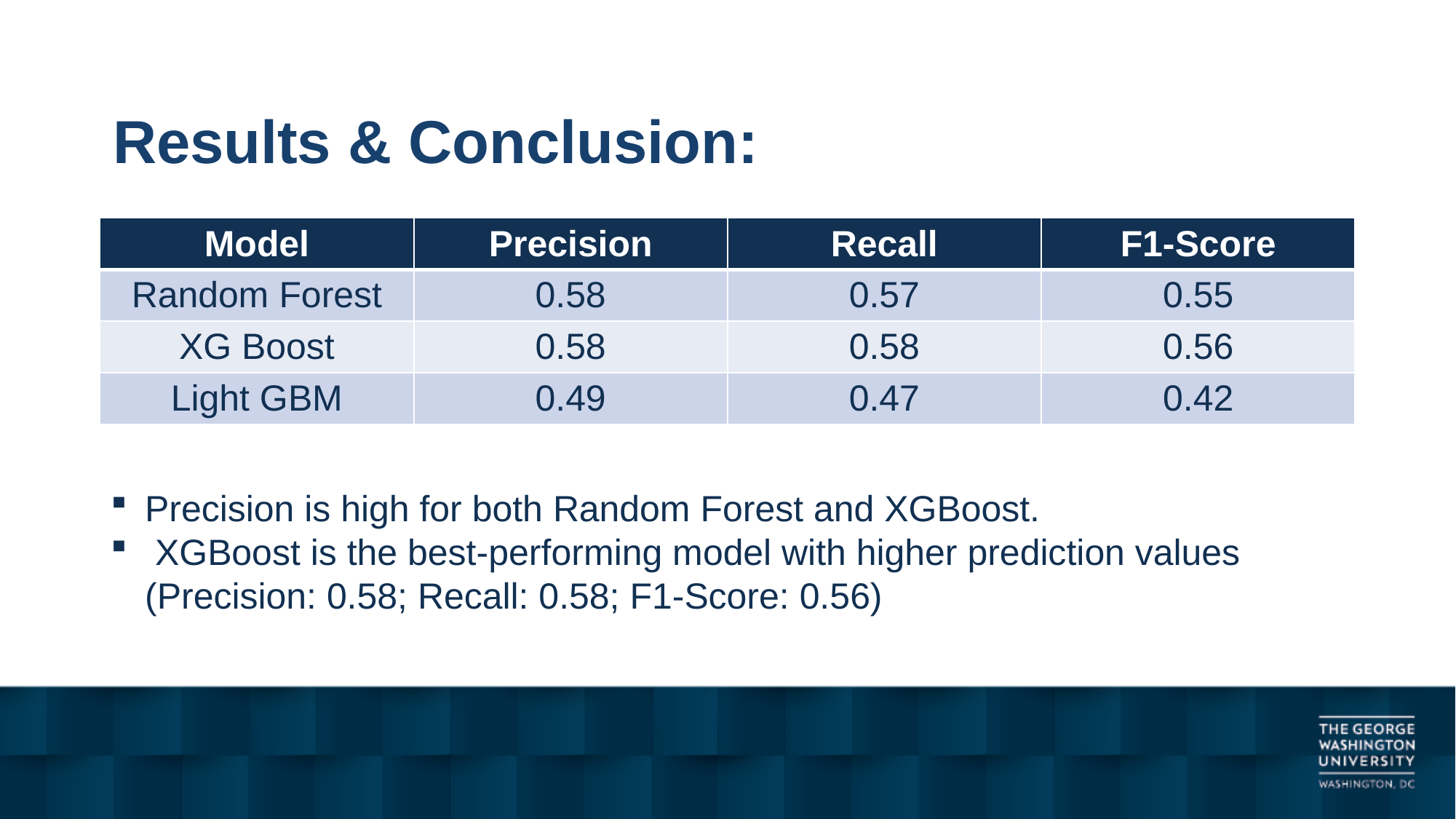

# Results & Conclusion:
| Model | Precision | Recall | F1-Score |
| --- | --- | --- | --- |
| Random Forest | 0.58 | 0.57 | 0.55 |
| XG Boost | 0.58 | 0.58 | 0.56 |
| Light GBM | 0.49 | 0.47 | 0.42 |

Precision is high for both Random Forest and XGBoost.
 XGBoost is the best-performing model with higher prediction values (Precision: 0.58; Recall: 0.58; F1-Score: 0.56)